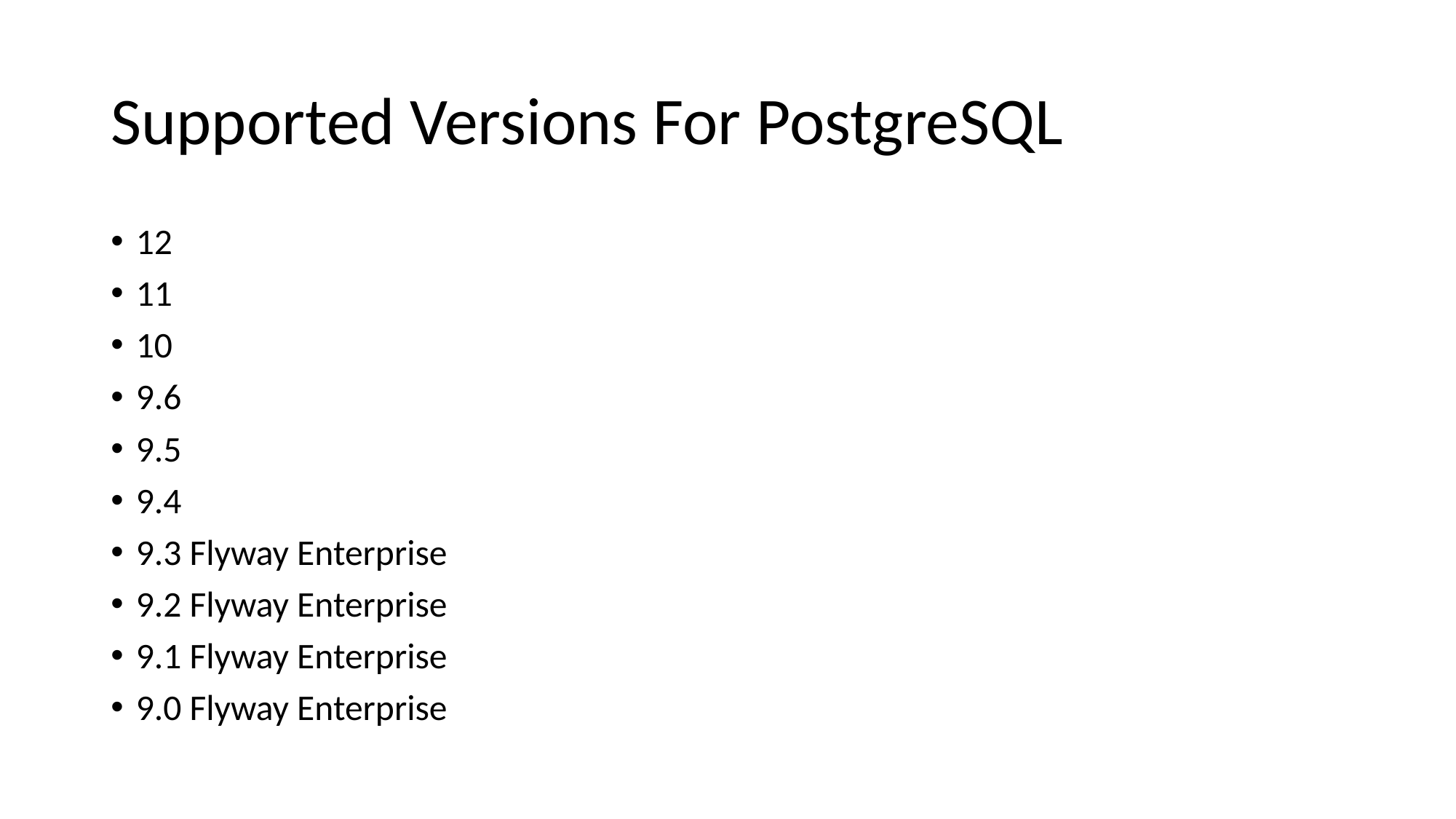

# Supported Versions For PostgreSQL
12
11
10
9.6
9.5
9.4
9.3 Flyway Enterprise
9.2 Flyway Enterprise
9.1 Flyway Enterprise
9.0 Flyway Enterprise